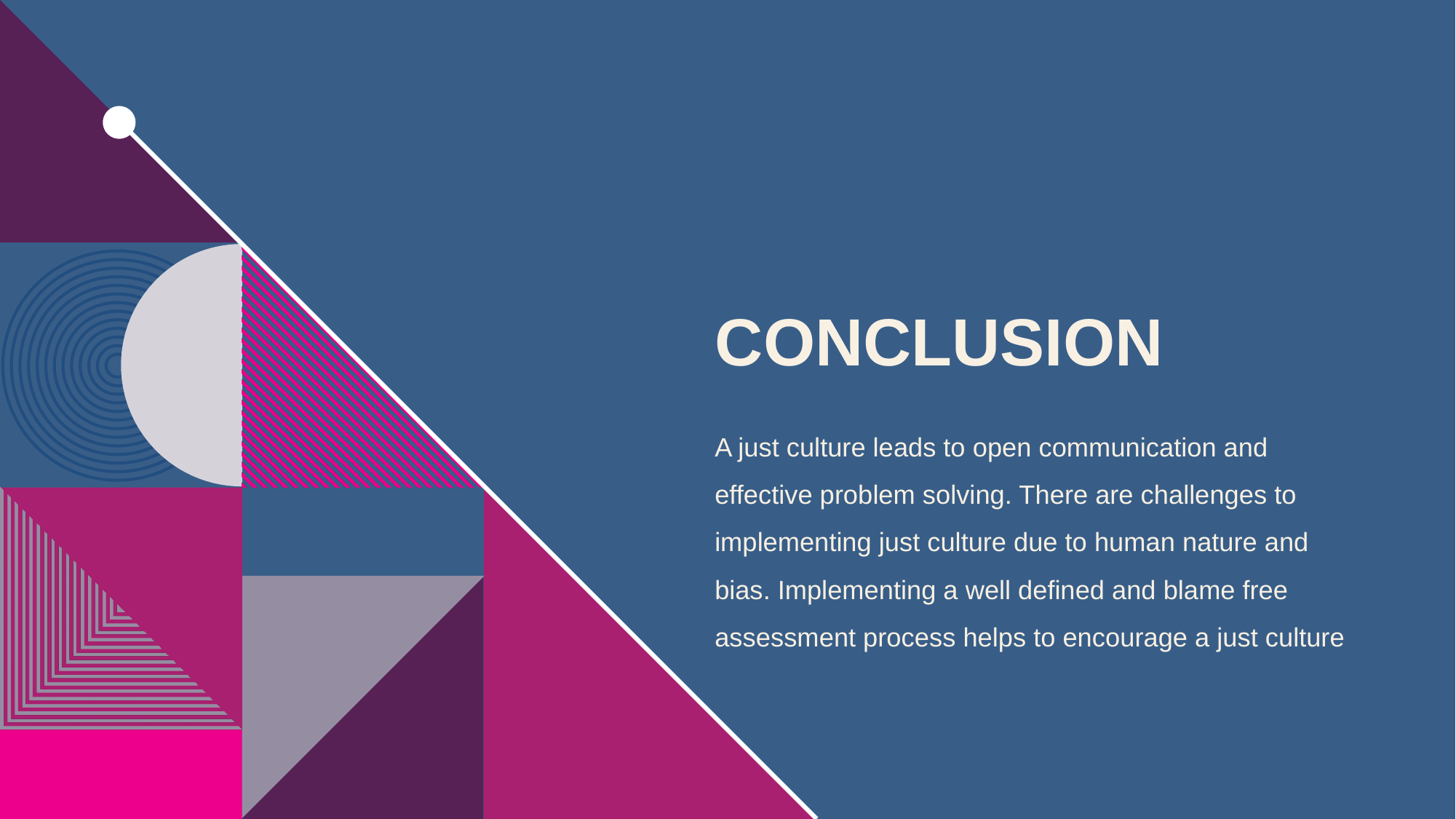

# Conclusion
A just culture leads to open communication and effective problem solving. There are challenges to implementing just culture due to human nature and bias. Implementing a well defined and blame free assessment process helps to encourage a just culture